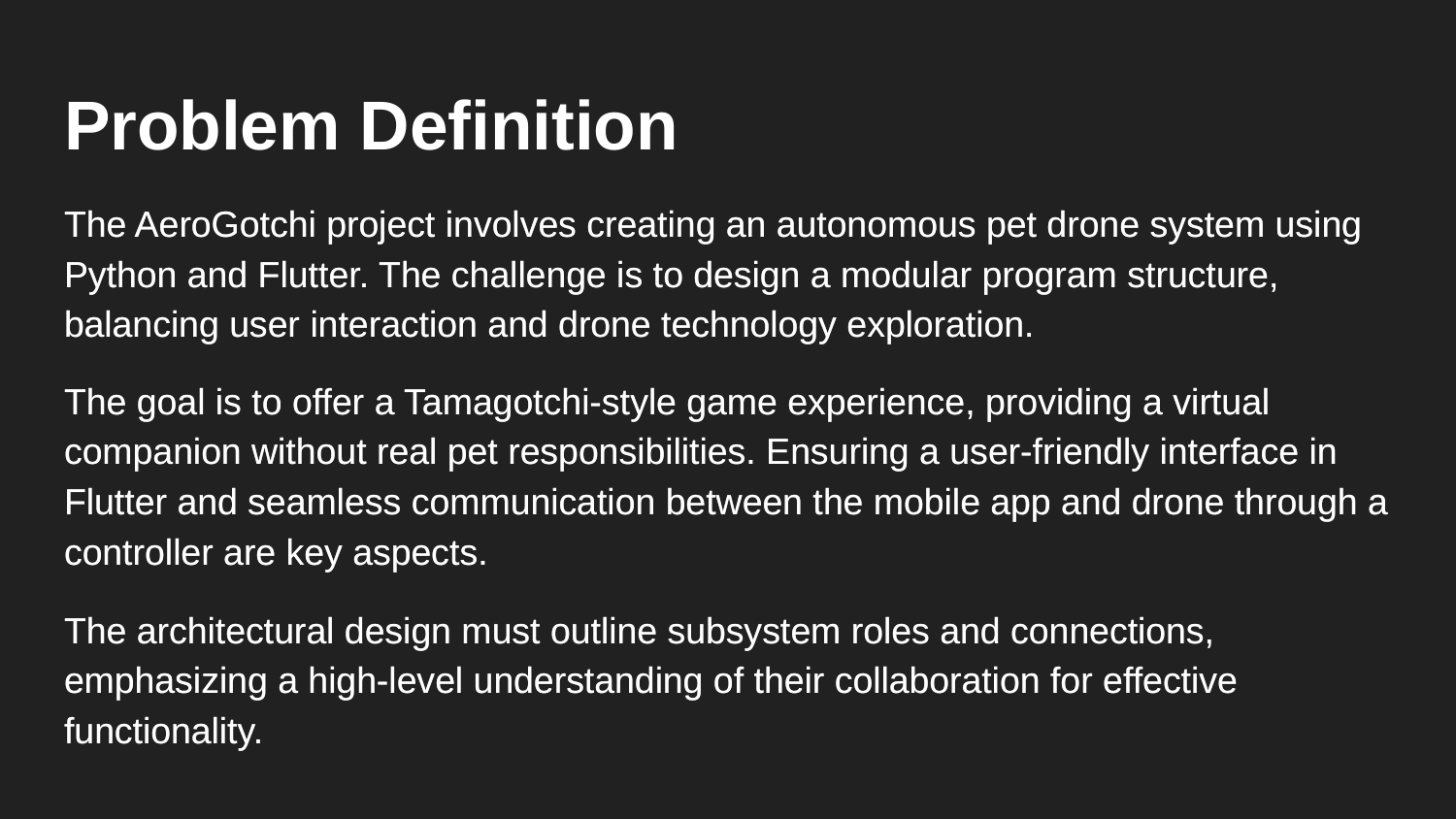

# Problem Definition
The AeroGotchi project involves creating an autonomous pet drone system using Python and Flutter. The challenge is to design a modular program structure, balancing user interaction and drone technology exploration.
The AeroGotchi project involves creating an autonomous pet drone system using Python and Flutter. The challenge is to design a modular program structure, balancing user interaction and drone technology exploration.
The goal is to offer a Tamagotchi-style game experience, providing a virtual companion without real pet responsibilities. Ensuring a user-friendly interface in Flutter and seamless communication between the mobile app and drone through a controller are key aspects.

The goal is to offer a Tamagotchi-style game experience, providing a virtual companion without real pet responsibilities. Ensuring a user-friendly interface in Flutter and seamless communication between the mobile app and drone through a controller are key aspects.

The architectural design must outline subsystem roles and connections, emphasizing a high-level understanding of their collaboration for effective functionality.

The architectural design must outline subsystem roles and connections, emphasizing a high-level understanding of their collaboration for effective functionality.